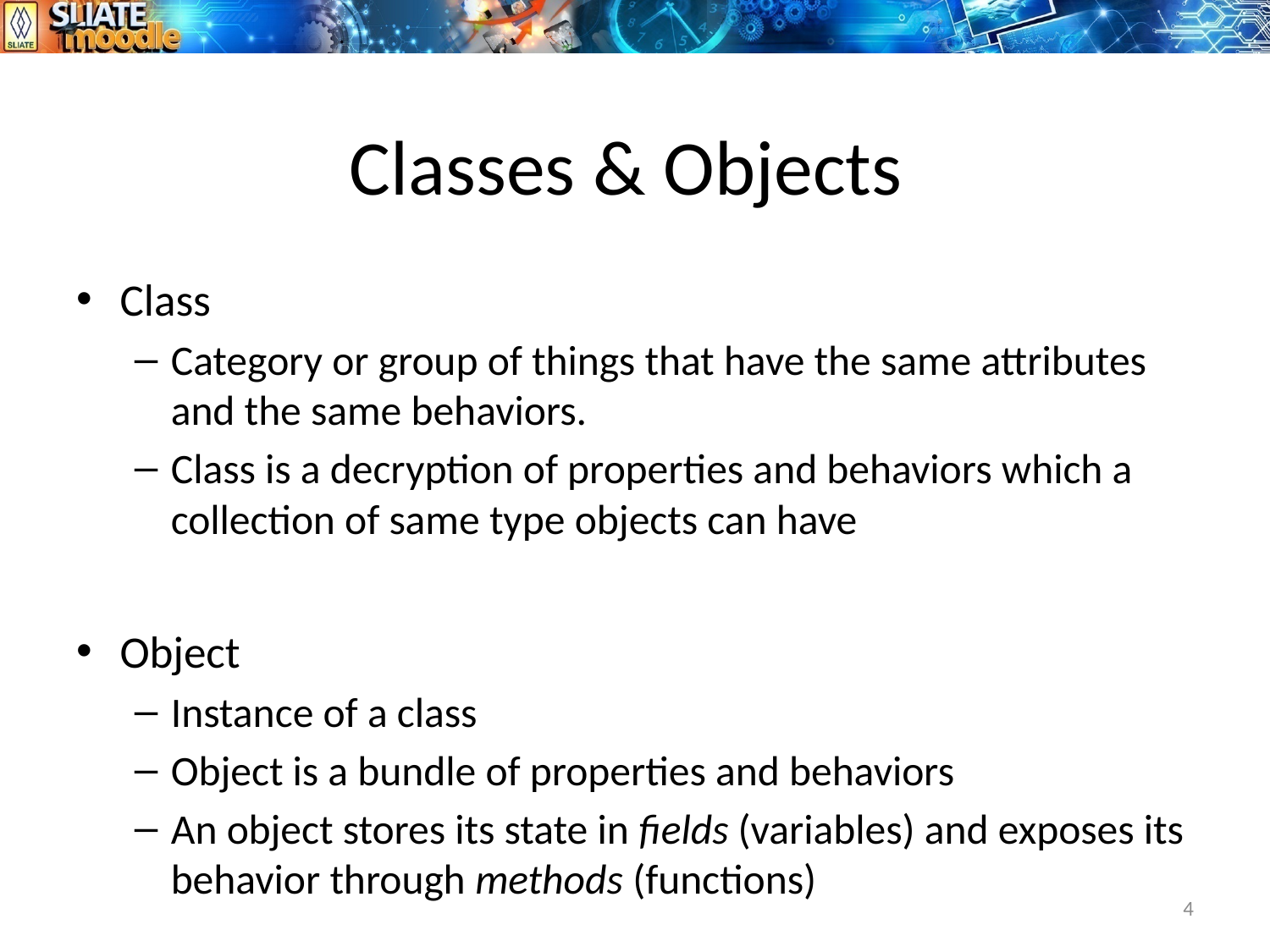

# Classes & Objects
Class
Category or group of things that have the same attributes and the same behaviors.
Class is a decryption of properties and behaviors which a collection of same type objects can have

Object
Instance of a class
Object is a bundle of properties and behaviors
An object stores its state in fields (variables) and exposes its behavior through methods (functions)
4